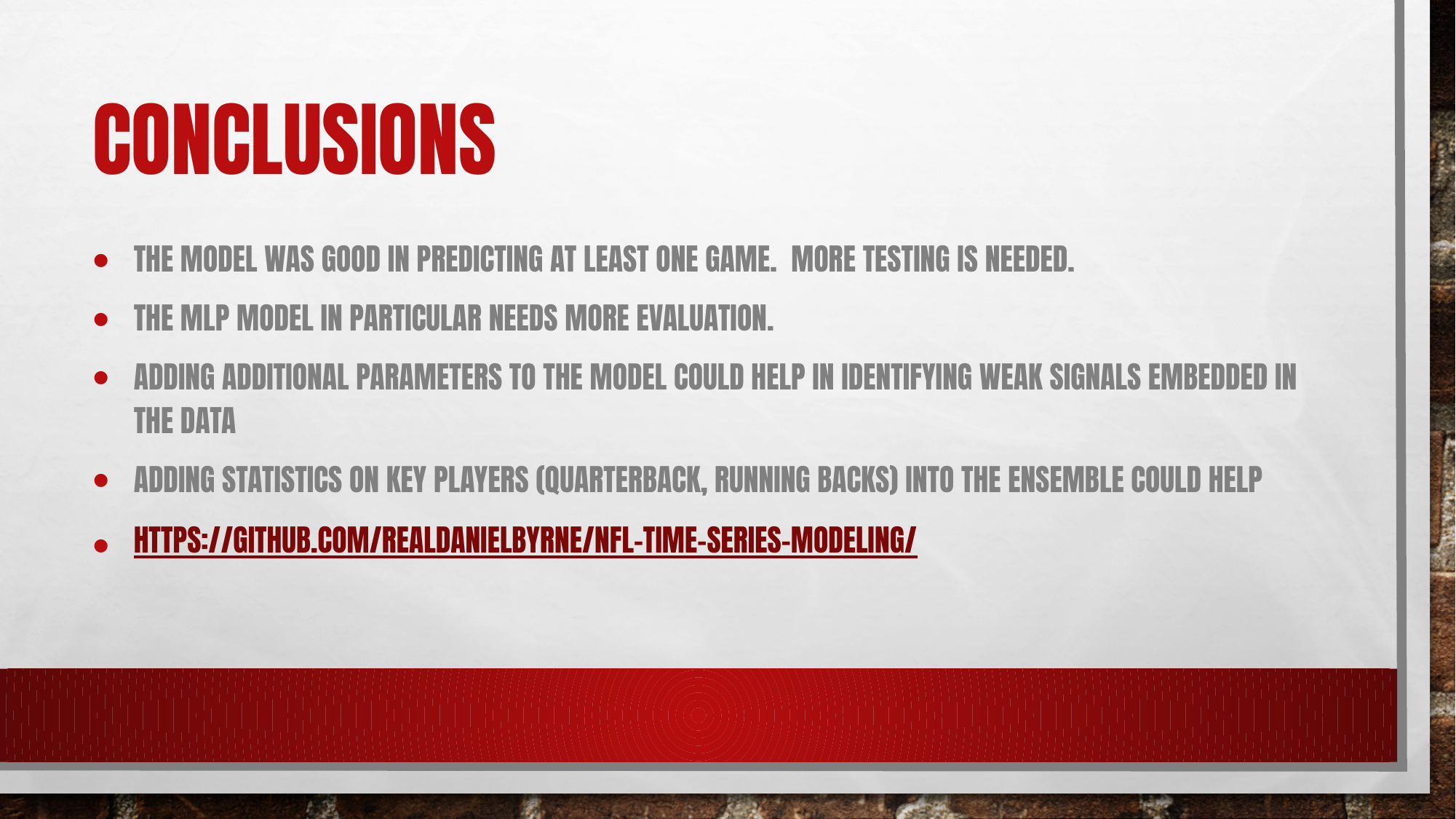

# conclusions
The model was good in predicting at least one game.  More testing is needed.
The mlp model in particular needs more evaluation.
Adding additional parameters to the model could help in identifying weak signals embedded in the data
Adding statistics on key players (quarterback, running backs) into the ensemble could help
https://github.com/realdanielbyrne/NfL-Time-Series-Modeling/